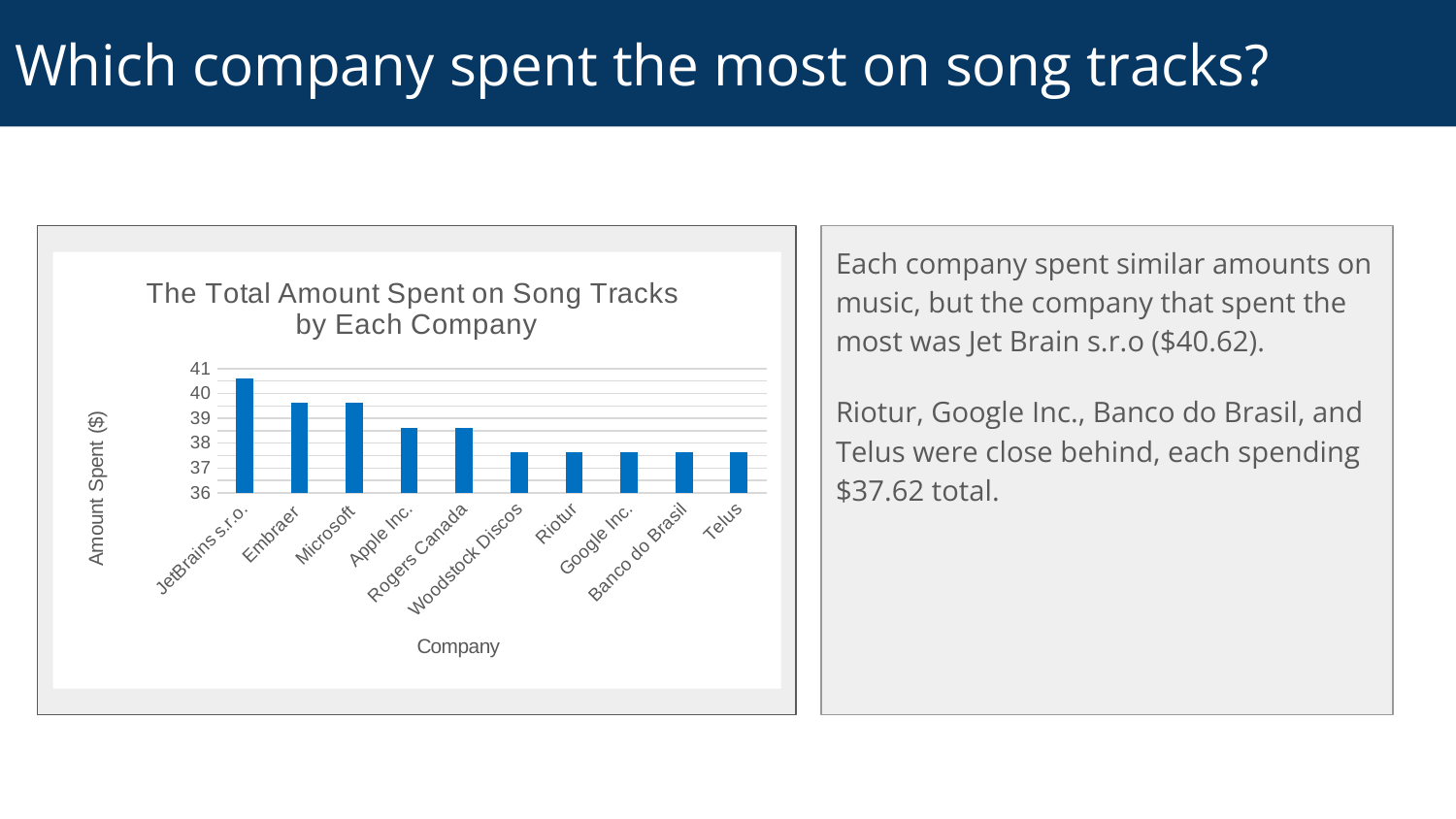

# Which company spent the most on song tracks?

Each company spent similar amounts on music, but the company that spent the most was Jet Brain s.r.o ($40.62).
Riotur, Google Inc., Banco do Brasil, and Telus were close behind, each spending $37.62 total.

### Chart: The Total Amount Spent on Song Tracks
by Each Company

| Category | total_amt_spent |
|---|---|
| JetBrains s.r.o. | 40.62 |
| Embraer  | 39.62 |
| Microsoft  | 39.62 |
| Apple Inc. | 38.62 |
| Rogers Canada | 38.62 |
| Woodstock Discos | 37.62 |
| Riotur | 37.62 |
| Google Inc. | 37.62 |
| Banco do Brasil | 37.62 |
| Telus | 37.62 |